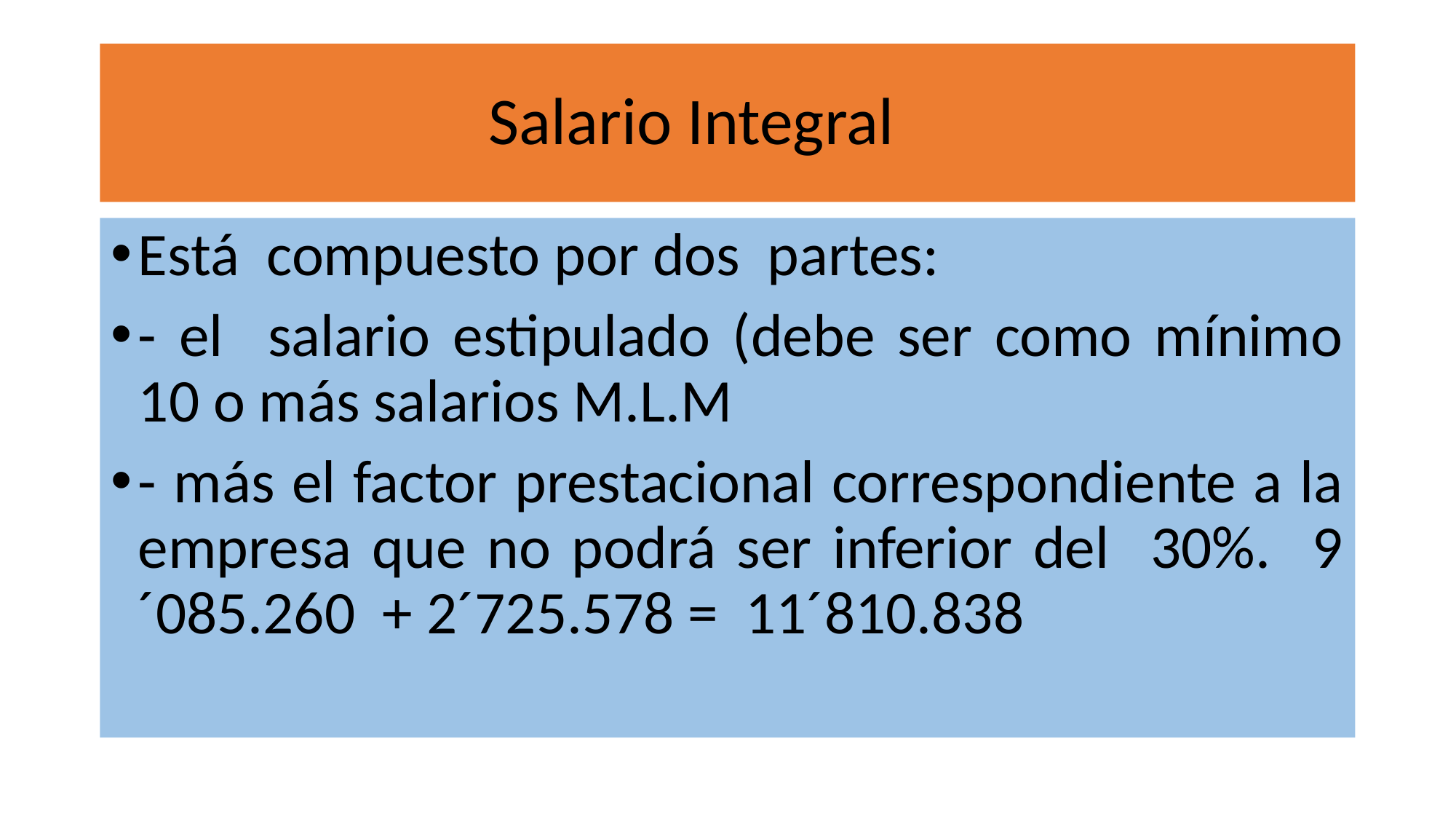

# Salario Integral
Está  compuesto por dos  partes:
- el  salario estipulado (debe ser como mínimo 10 o más salarios M.L.M
- más el factor prestacional correspondiente a la empresa que no podrá ser inferior del  30%.  9´085.260  + 2´725.578 =  11´810.838